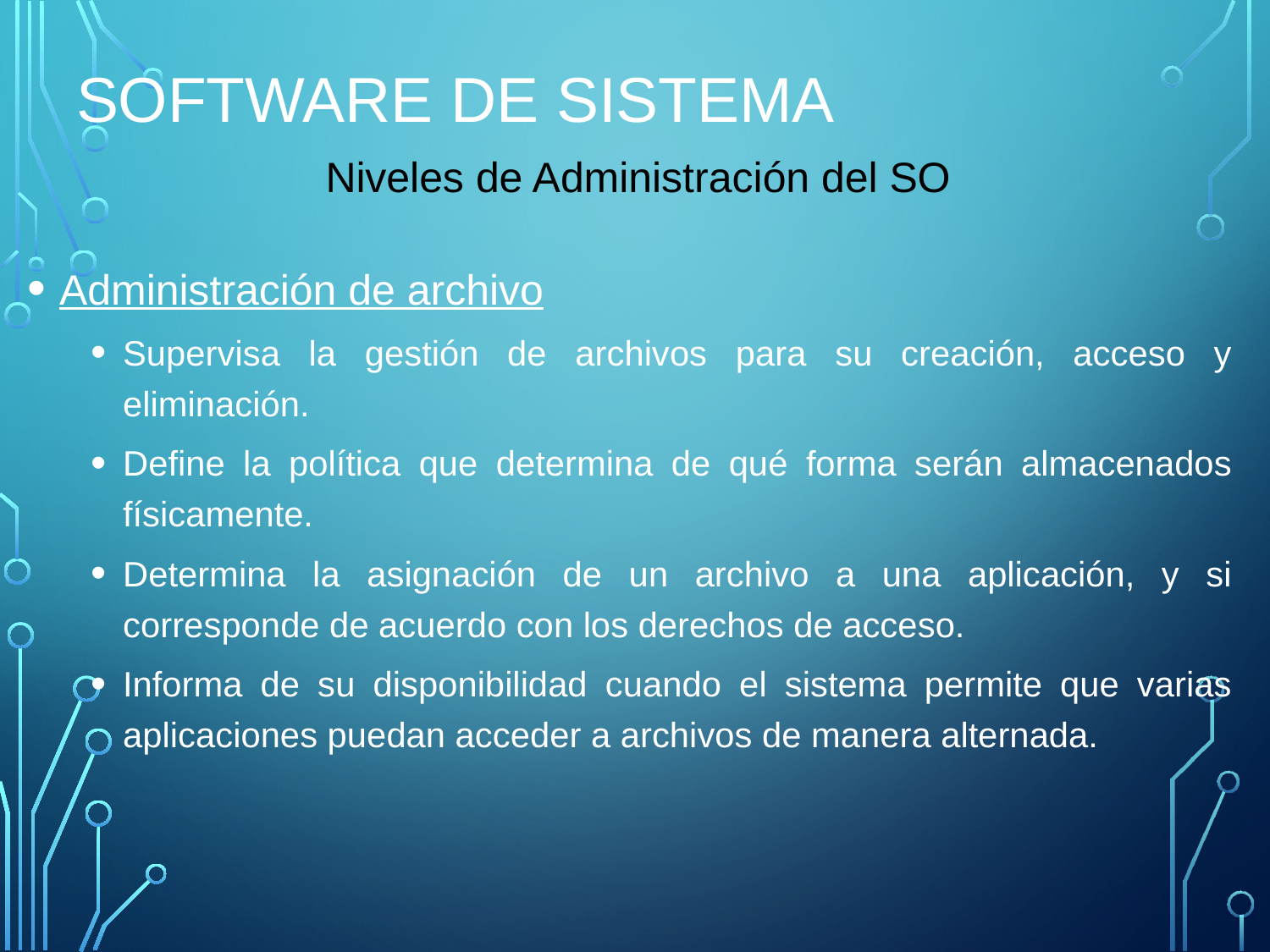

# Software de Sistema
Niveles de Administración del SO
Administración de archivo
Supervisa la gestión de archivos para su creación, acceso y eliminación.
Define la política que determina de qué forma serán almacenados físicamente.
Determina la asignación de un archivo a una aplicación, y si corresponde de acuerdo con los derechos de acceso.
Informa de su disponibilidad cuando el sistema permite que varias aplicaciones puedan acceder a archivos de manera alternada.